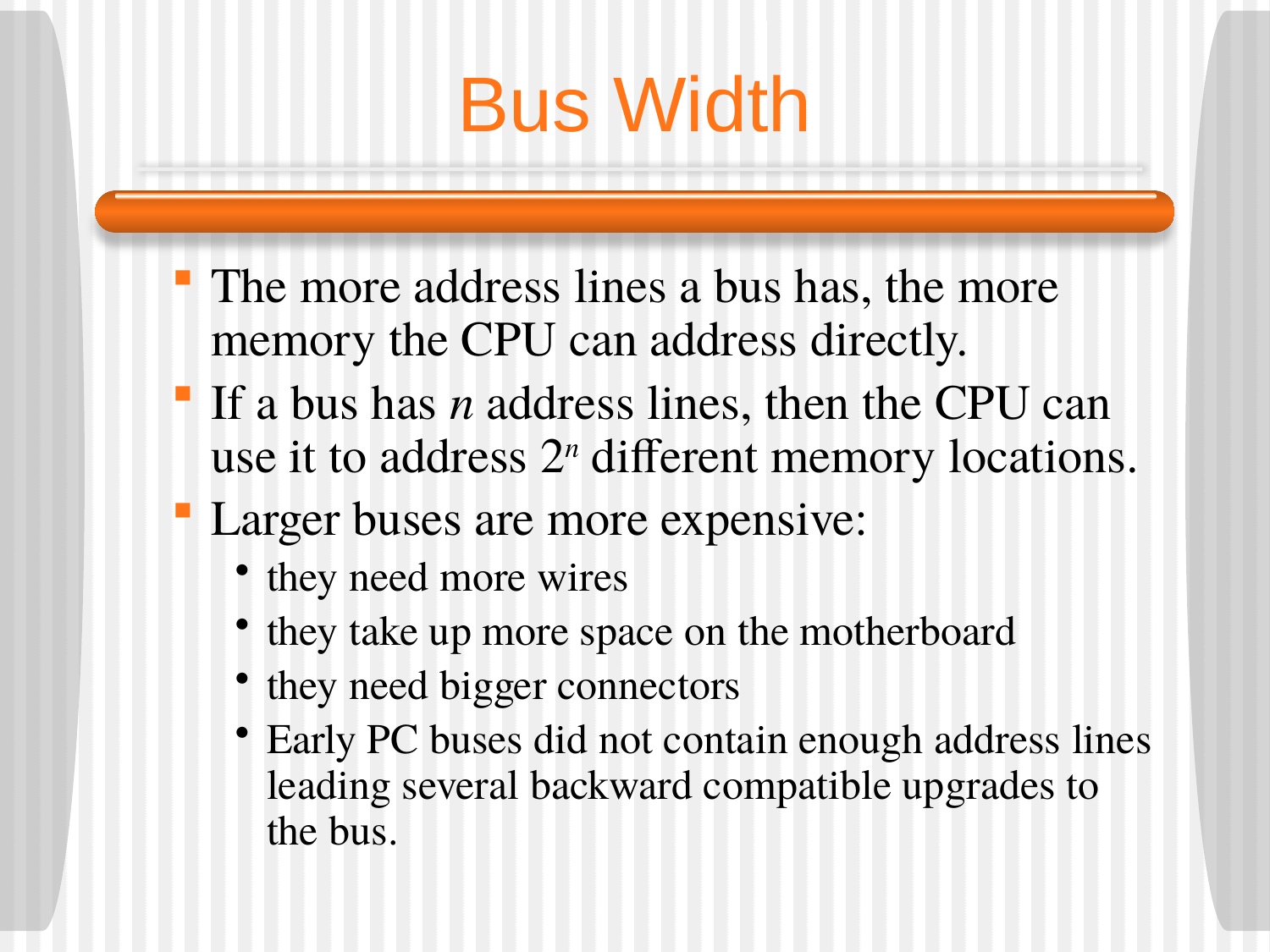

# Bus Width
The more address lines a bus has, the more memory the CPU can address directly.
If a bus has n address lines, then the CPU can use it to address 2n different memory locations.
Larger buses are more expensive:
they need more wires
they take up more space on the motherboard
they need bigger connectors
Early PC buses did not contain enough address lines leading several backward compatible upgrades to the bus.